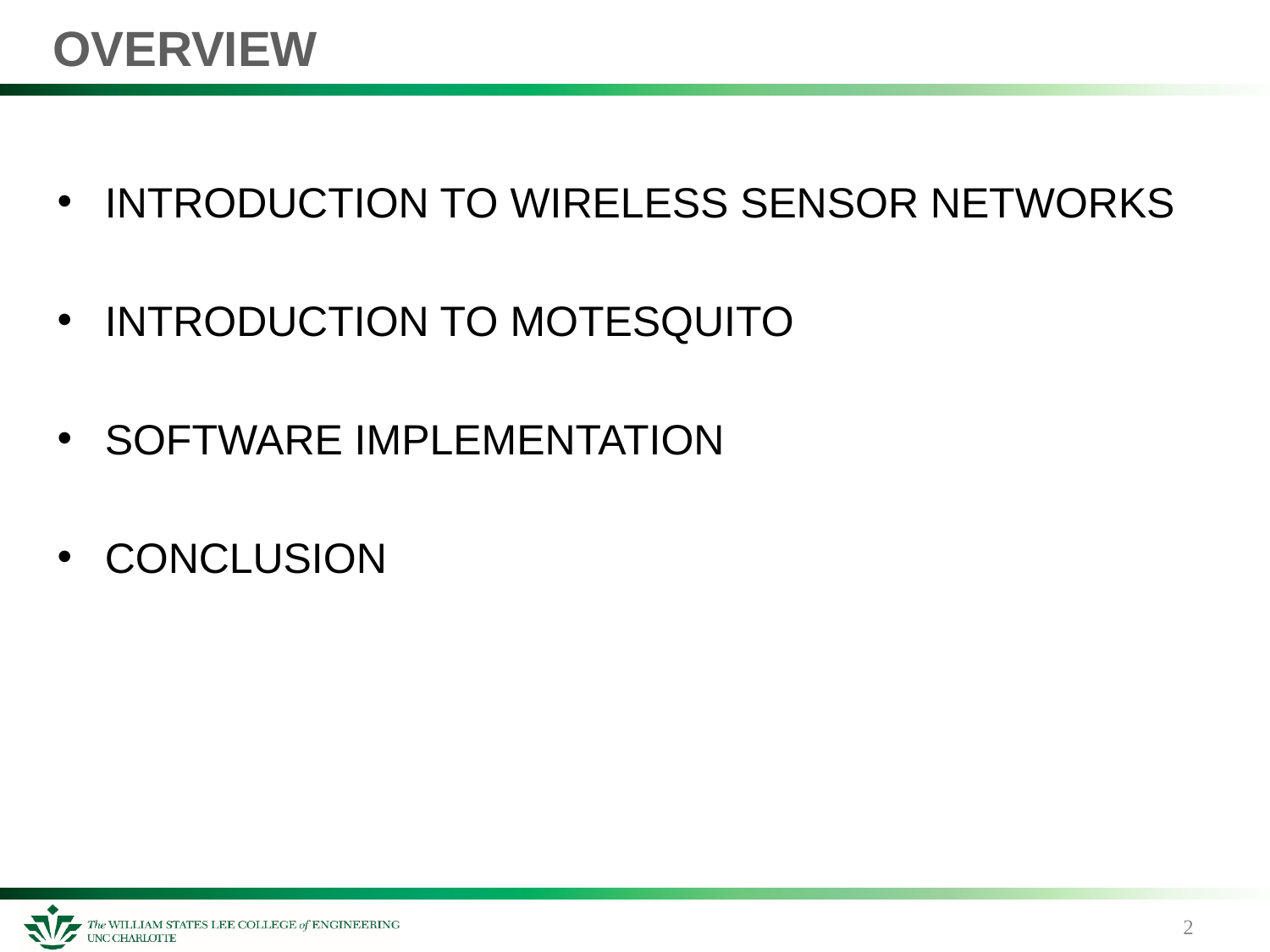

# OVERVIEW
INTRODUCTION TO WIRELESS SENSOR NETWORKS

INTRODUCTION TO MOTESQUITO

SOFTWARE IMPLEMENTATION

CONCLUSION
2